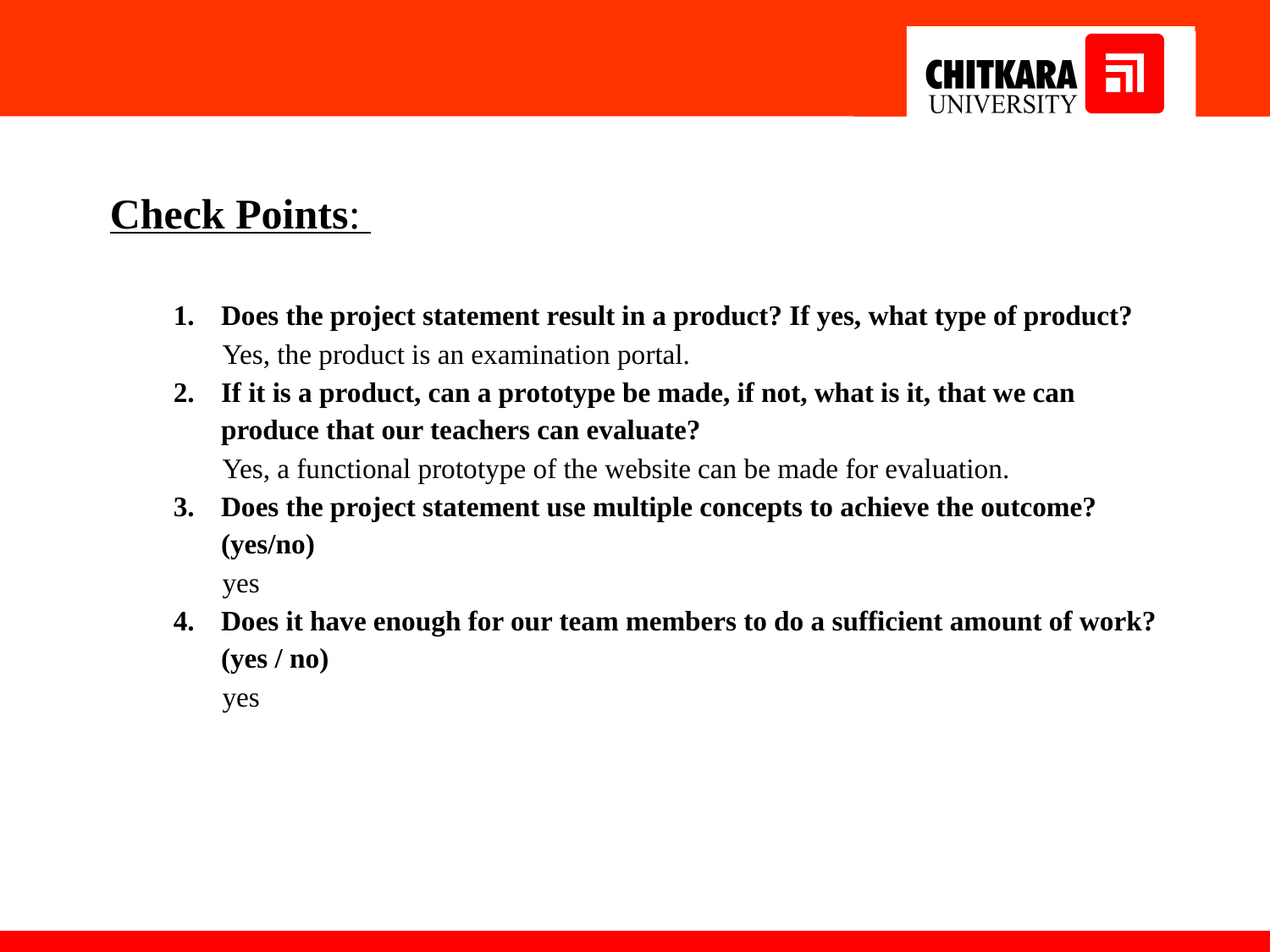

Check Points:

Does the project statement result in a product? If yes, what type of product?
   Yes, the product is an examination portal.
If it is a product, can a prototype be made, if not, what is it, that we can produce that our teachers can evaluate?
   Yes, a functional prototype of the website can be made for evaluation.
Does the project statement use multiple concepts to achieve the outcome? (yes/no)
   yes
Does it have enough for our team members to do a sufficient amount of work? (yes / no)
       yes